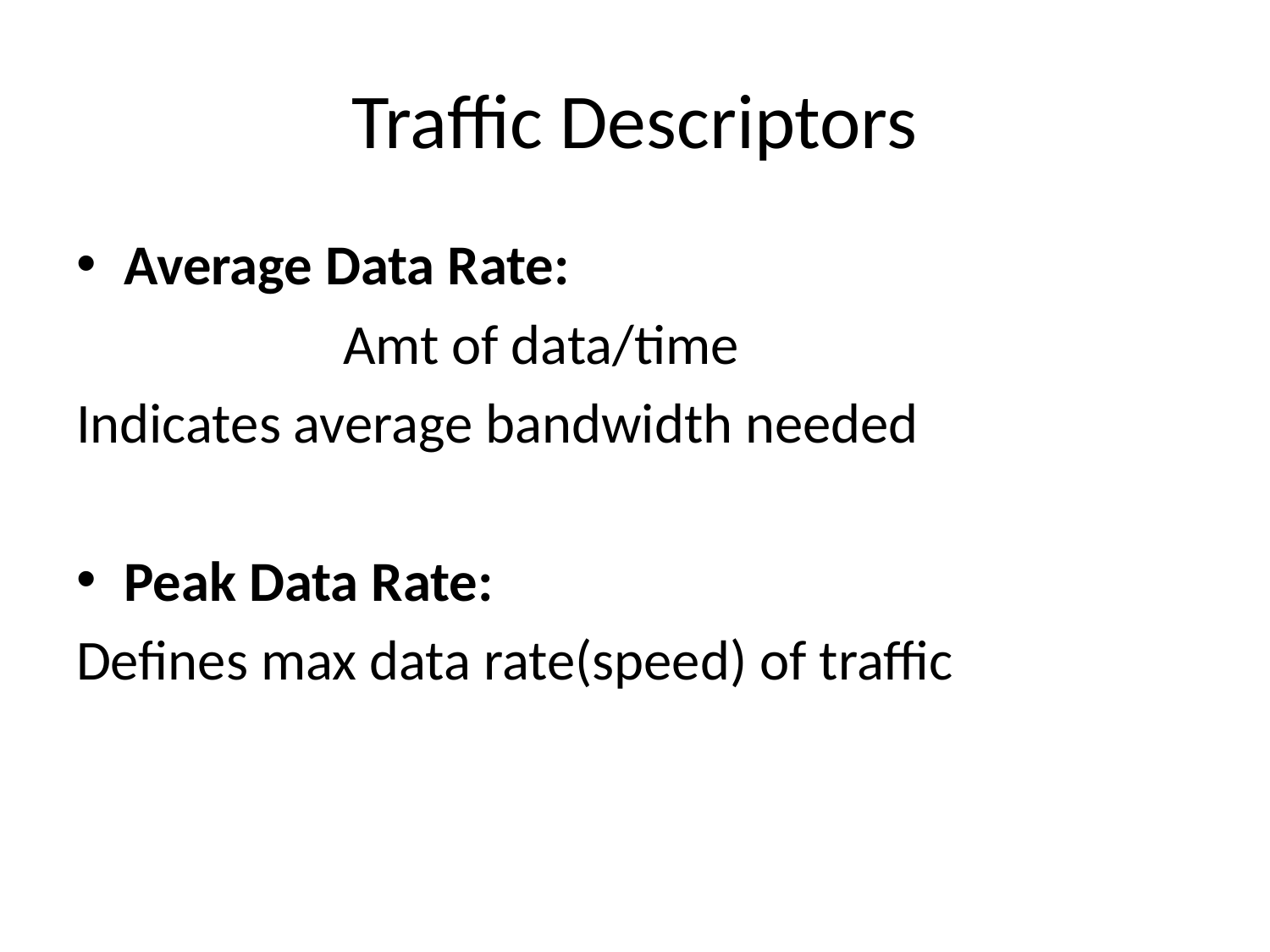

# Traffic Descriptors
Average Data Rate:
                     Amt of data/time
Indicates average bandwidth needed

Peak Data Rate:
Defines max data rate(speed) of traffic